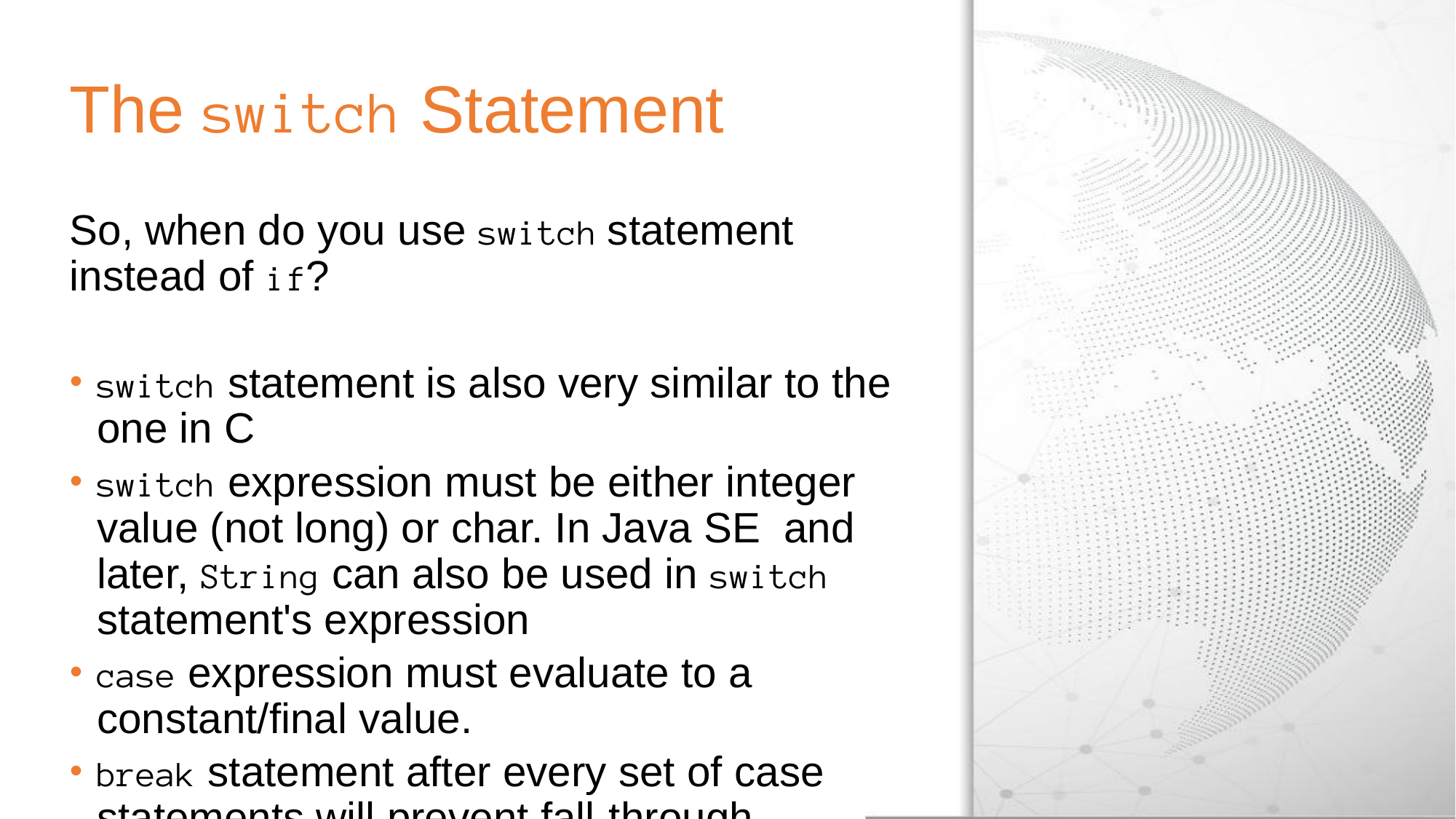

# The switch Statement
So, when do you use switch statement instead of if?

switch statement is also very similar to the one in C
switch expression must be either integer value (not long) or char. In Java SE  and later, String can also be used in switch statement's expression
case expression must evaluate to a  constant/final value.
break statement after every set of case statements will prevent fall-through.